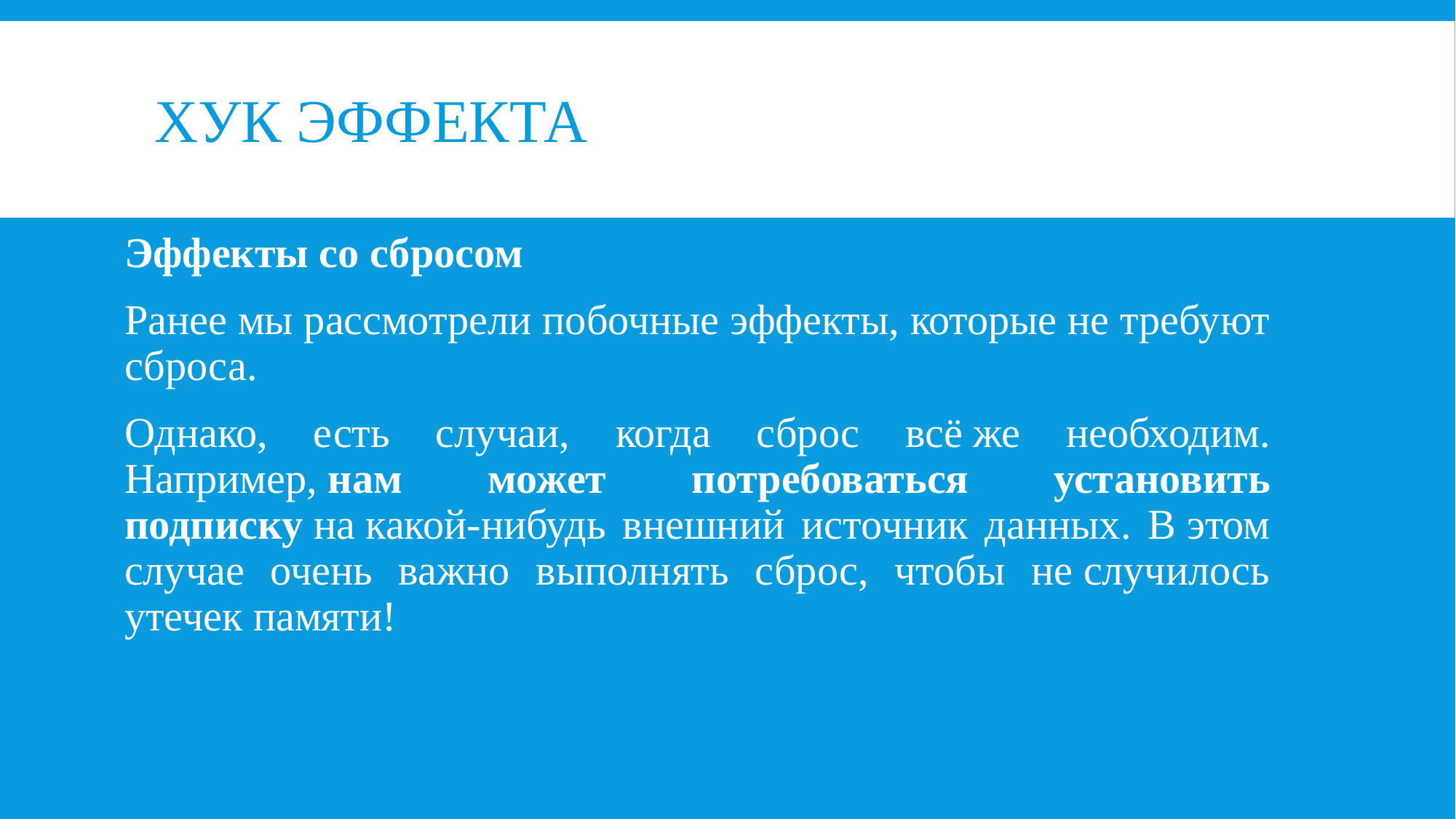

# хук эффекта
Эффекты со сбросом
Ранее мы рассмотрели побочные эффекты, которые не требуют сброса.
Однако, есть случаи, когда сброс всё же необходим. Например, нам может потребоваться установить подписку на какой-нибудь внешний источник данных. В этом случае очень важно выполнять сброс, чтобы не случилось утечек памяти!